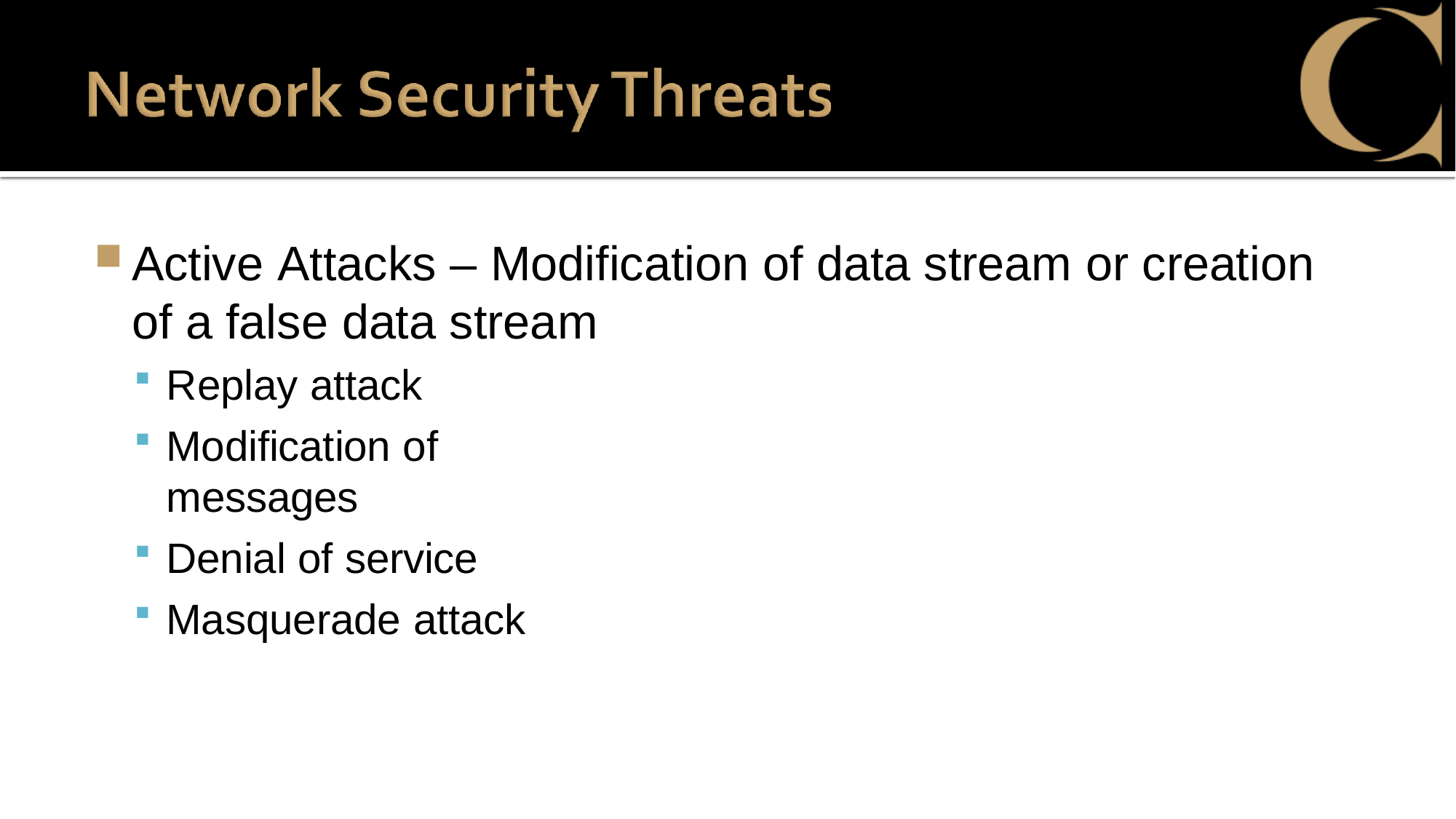

Active Attacks – Modification of data stream or creation of a false data stream
Replay attack
Modification of messages
Denial of service
Masquerade attack